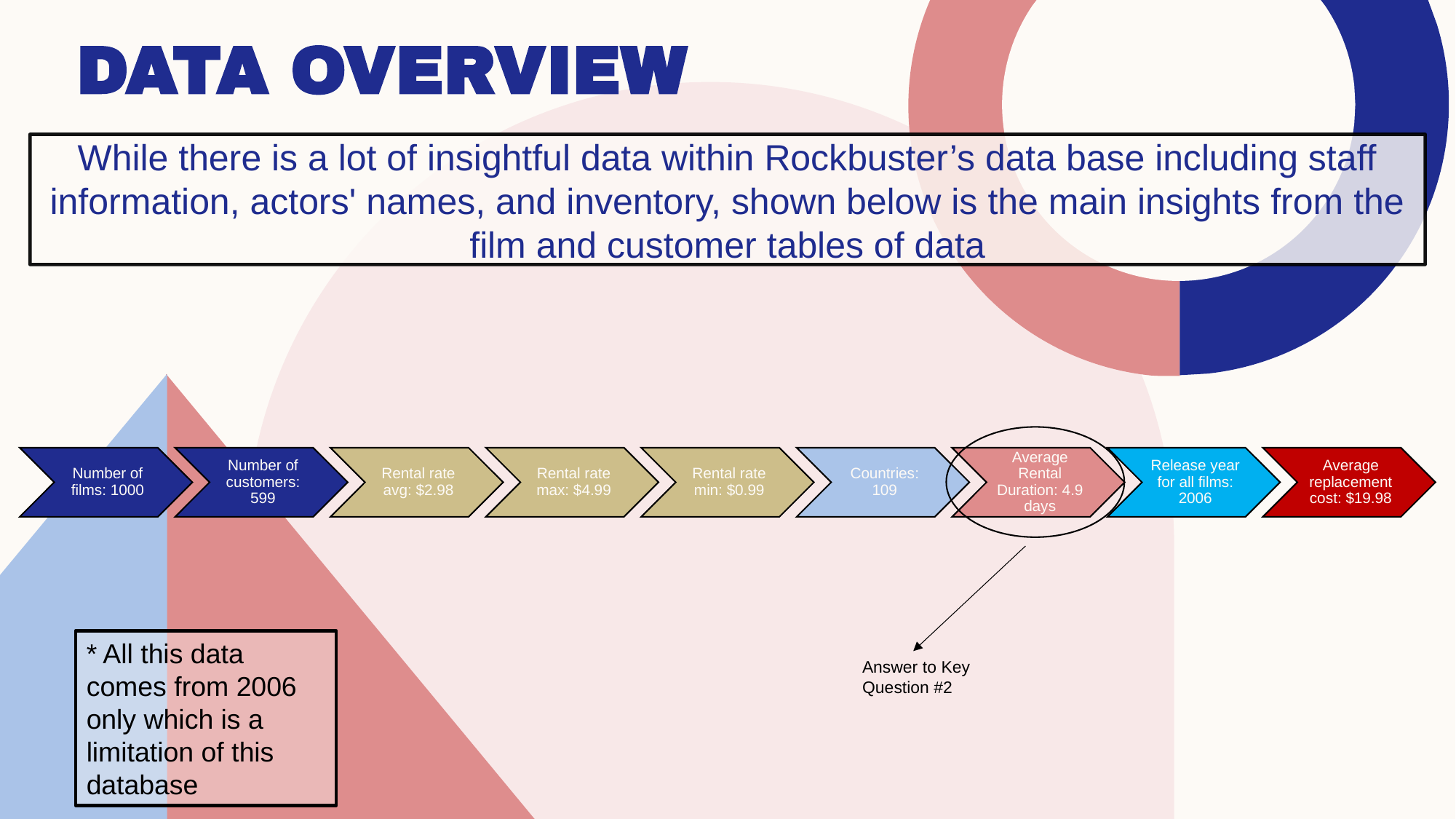

# Data Overview
Number of films: 1000
Number of customers: 599
Rental rate avg: $2.98
Rental rate max: $4.99
Rental rate min: $0.99
Countries: 109
Average Rental Duration: 4.9 days
Release year for all films: 2006
Average replacement cost: $19.98
While there is a lot of insightful data within Rockbuster’s data base including staff information, actors' names, and inventory, shown below is the main insights from the film and customer tables of data

* All this data comes from 2006 only which is a limitation of this database
Answer to Key Question #2